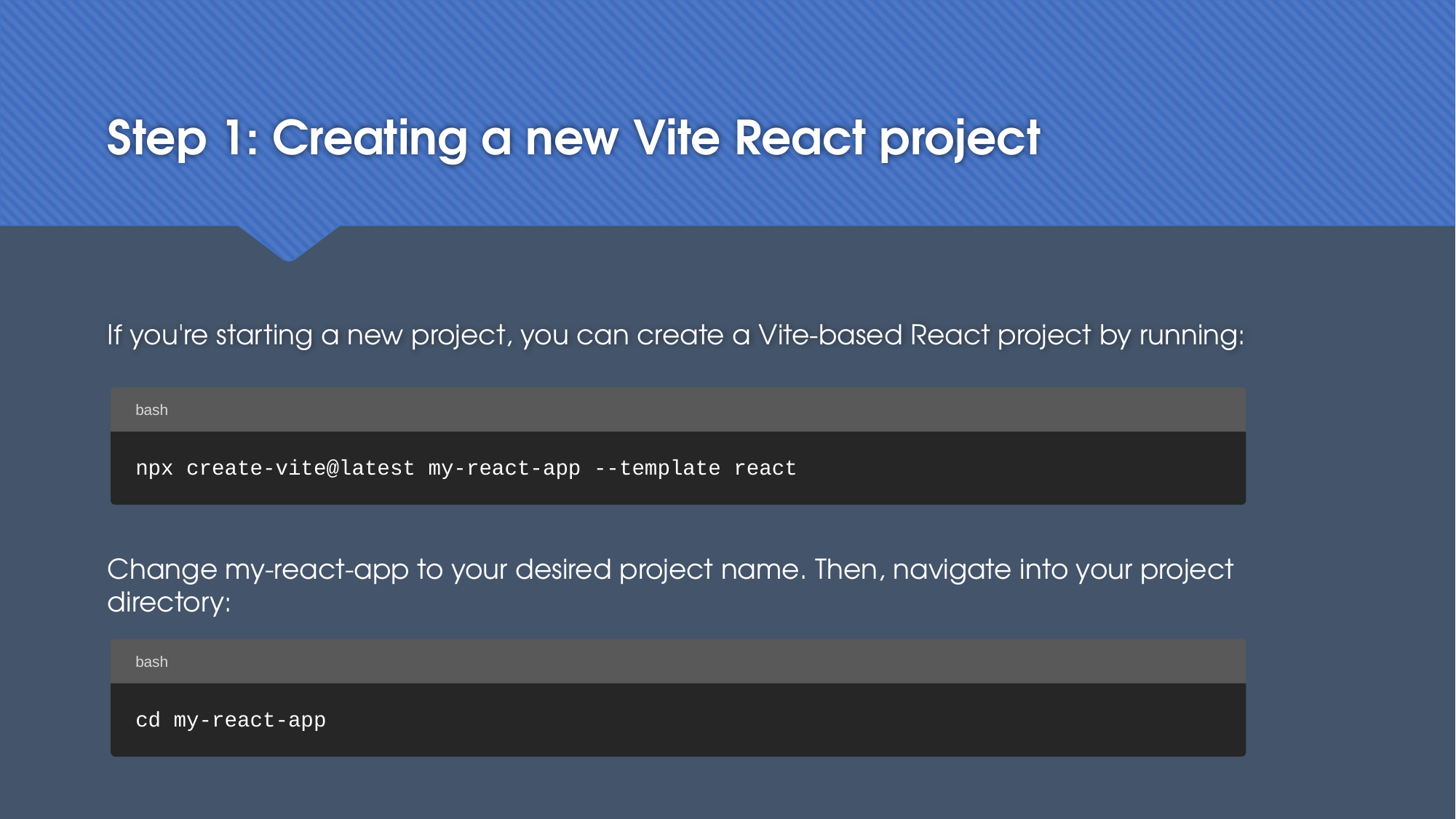

# Step 1: Creating a new Vite React project
If you're starting a new project, you can create a Vite-based React project by running:

bash

npx create-vite@latest my-react-app --template react
Change my-react-app to your desired project name. Then, navigate into your project directory:

bash

cd my-react-app